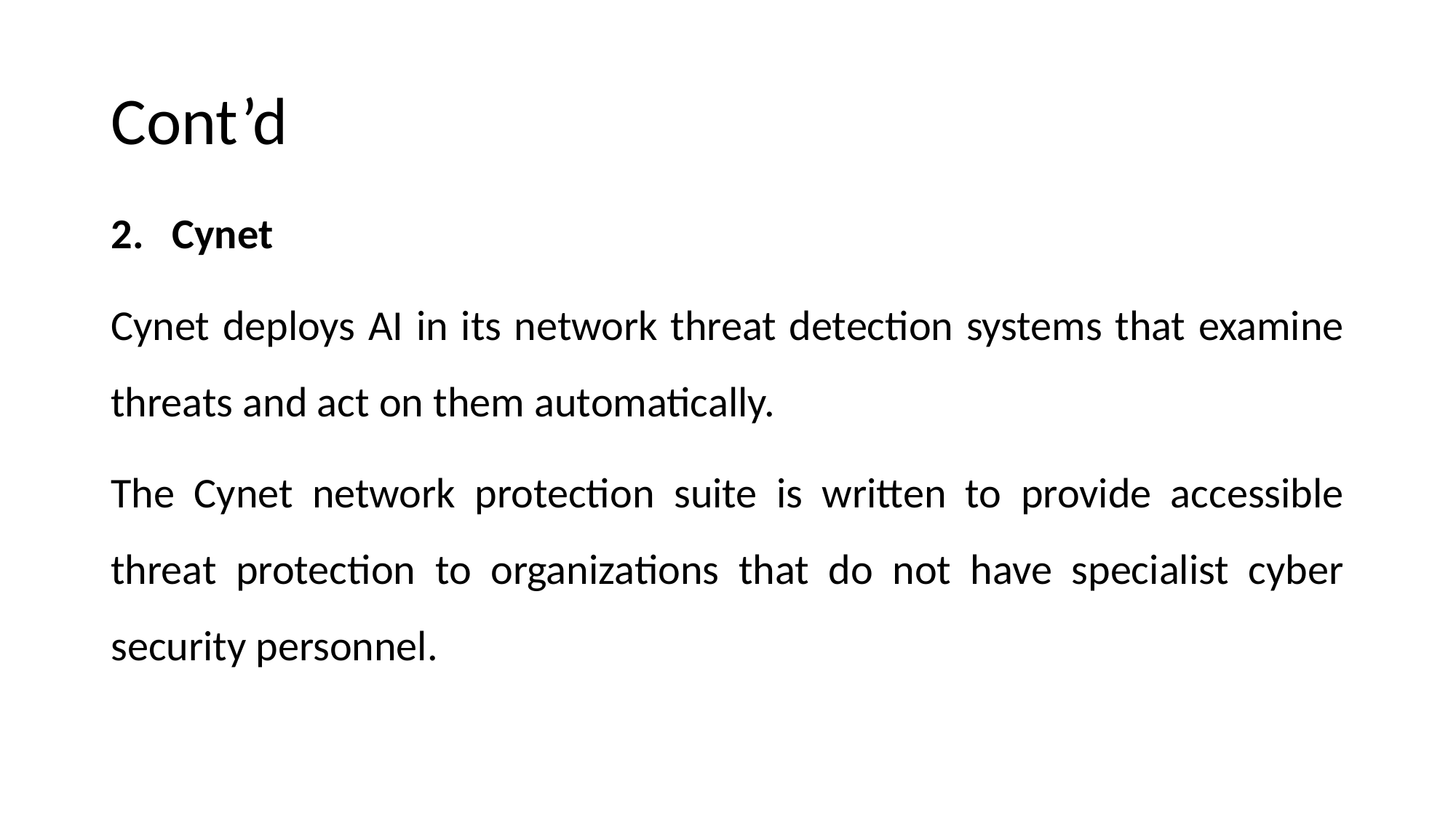

# Cont’d
Cynet
Cynet deploys AI in its network threat detection systems that examine threats and act on them automatically.
The Cynet network protection suite is written to provide accessible threat protection to organizations that do not have specialist cyber security personnel.